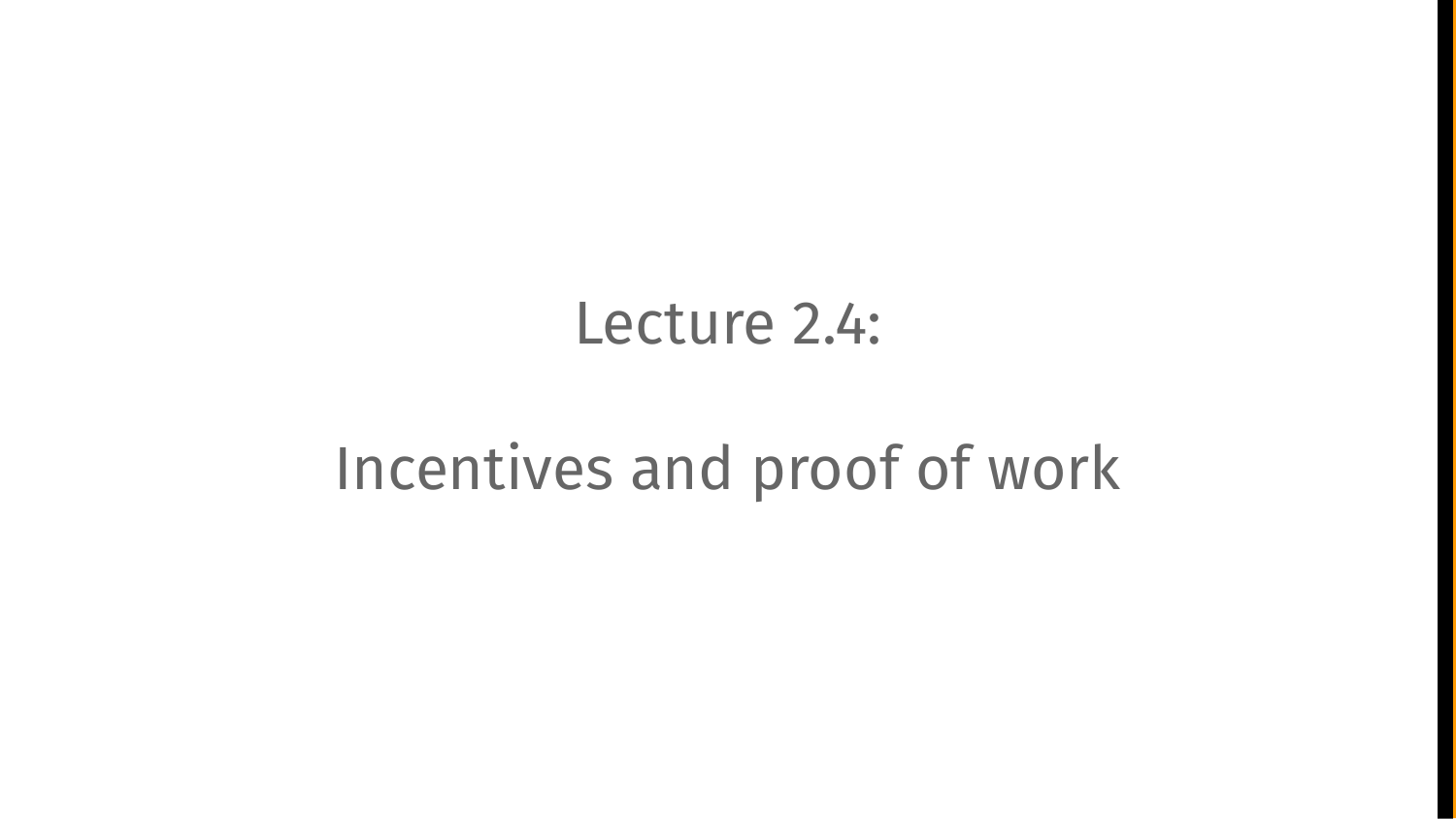

Lecture 2.4:

Incentives and proof of work